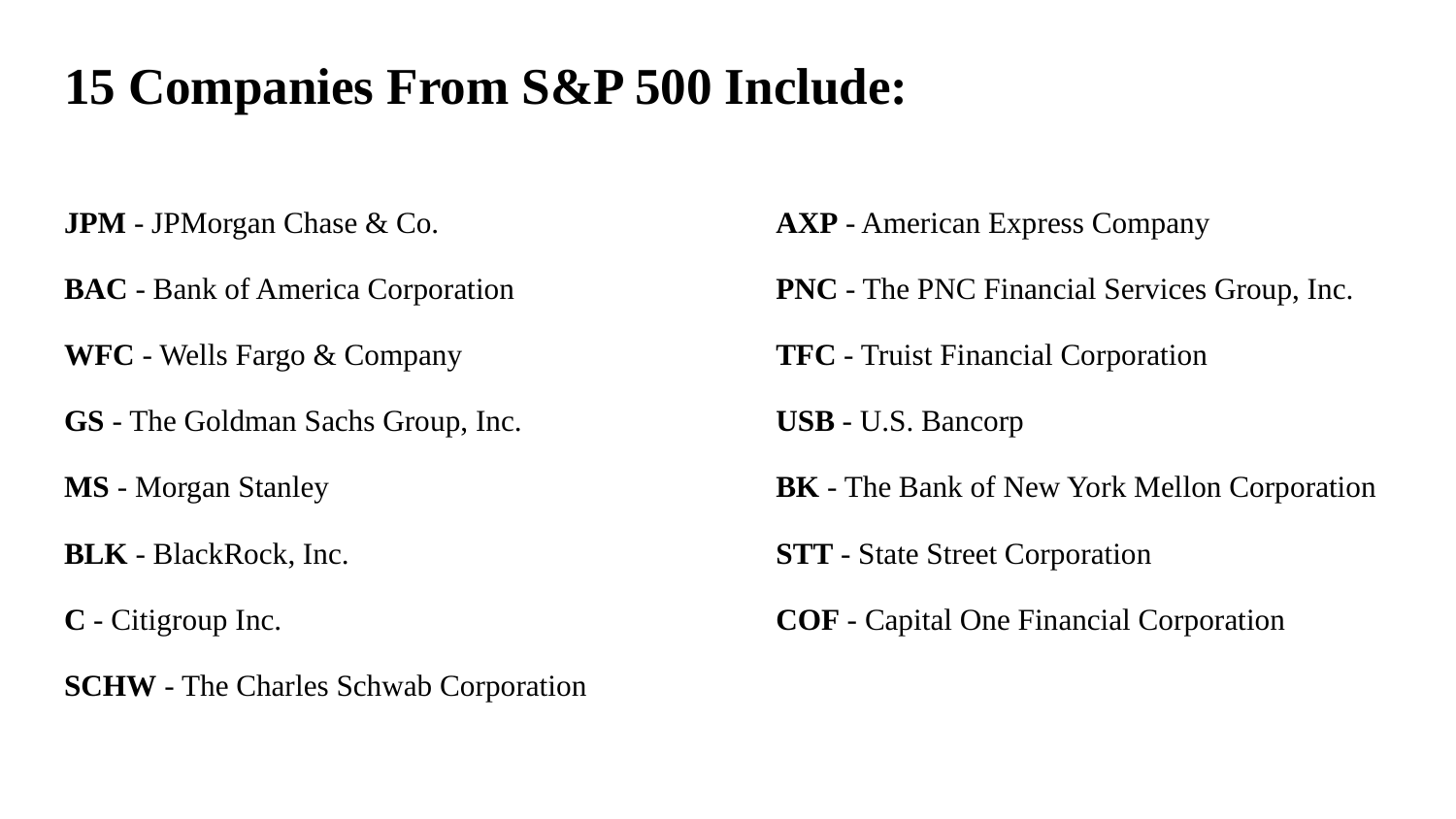

# 15 Companies From S&P 500 Include:
JPM - JPMorgan Chase & Co.
BAC - Bank of America Corporation
WFC - Wells Fargo & Company
GS - The Goldman Sachs Group, Inc.
MS - Morgan Stanley
BLK - BlackRock, Inc.
C - Citigroup Inc.
SCHW - The Charles Schwab Corporation
AXP - American Express Company
PNC - The PNC Financial Services Group, Inc.
TFC - Truist Financial Corporation
USB - U.S. Bancorp
BK - The Bank of New York Mellon Corporation
STT - State Street Corporation
COF - Capital One Financial Corporation